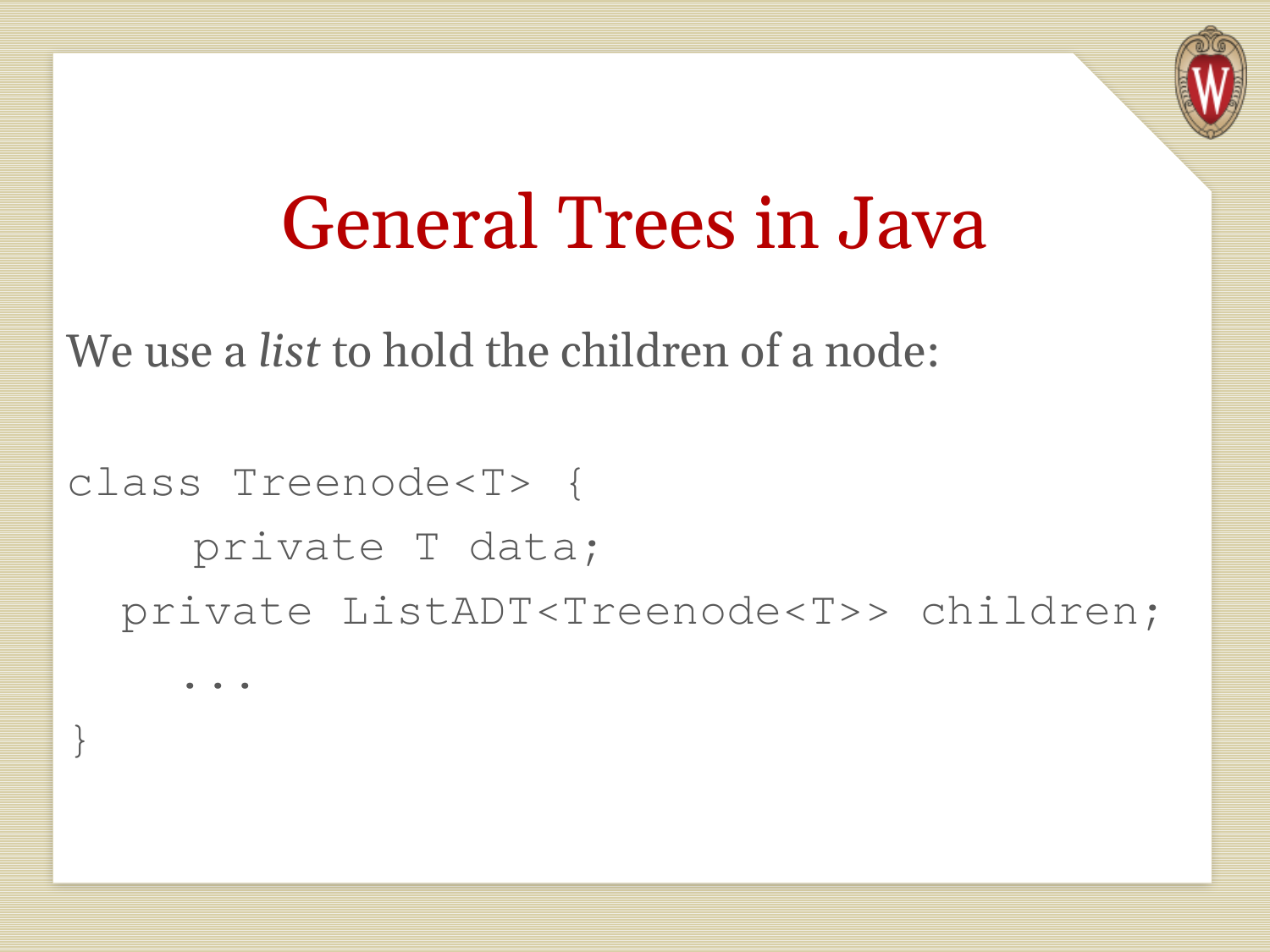

# General Trees in Java
We use a list to hold the children of a node:

class Treenode<T> {
	private T data;
  private ListADT<Treenode<T>> children;
    ...
}